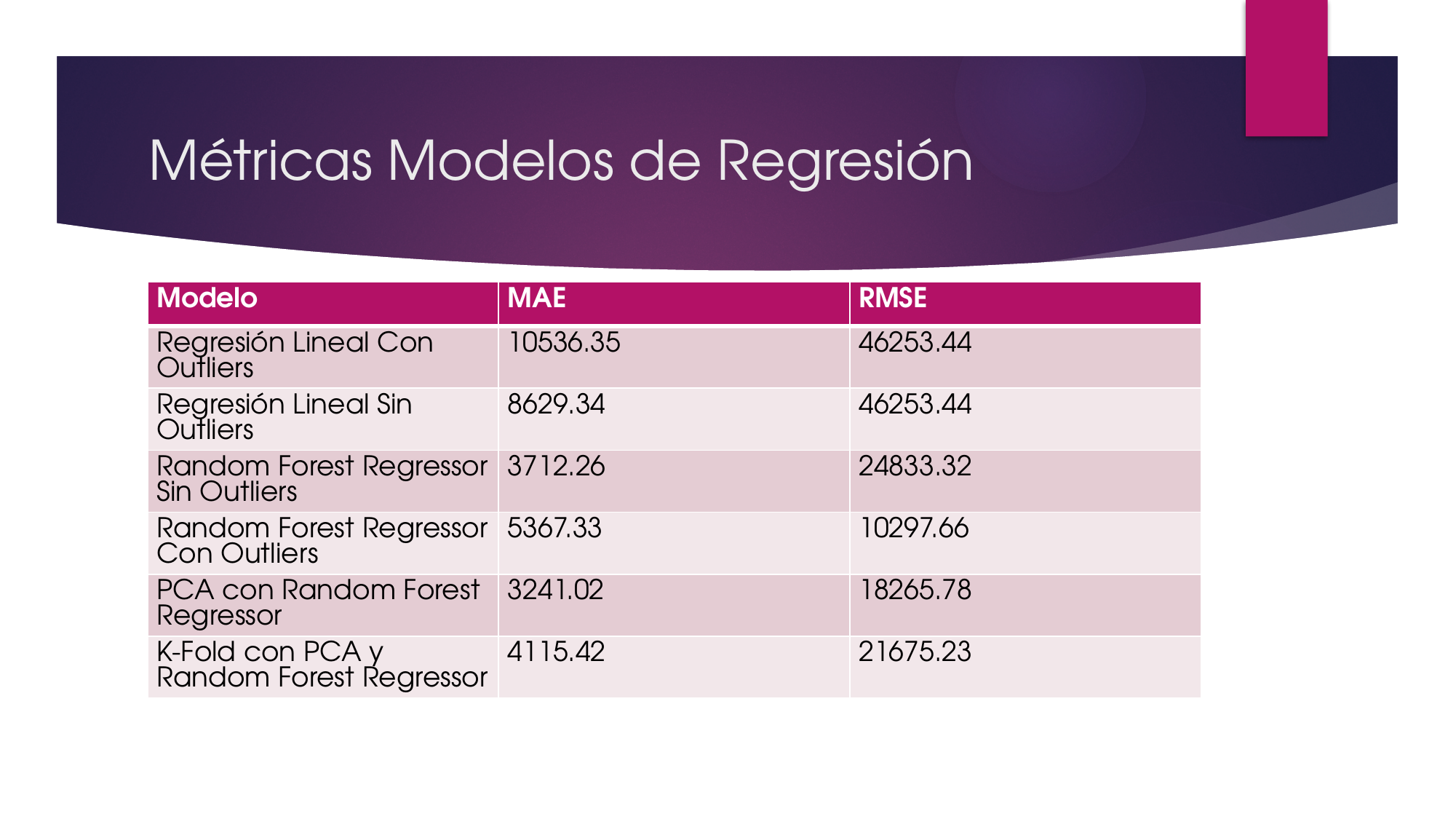

# Métricas Modelos de Regresión
| Modelo | MAE | RMSE |
| --- | --- | --- |
| Regresión Lineal Con Outliers | 10536.35 | 46253.44 |
| Regresión Lineal Sin Outliers | 8629.34 | 46253.44 |
| Random Forest Regressor Sin Outliers | 3712.26 | 24833.32 |
| Random Forest Regressor Con Outliers | 5367.33 | 10297.66 |
| PCA con Random Forest Regressor | 3241.02 | 18265.78 |
| K-Fold con PCA y Random Forest Regressor | 4115.42 | 21675.23 |